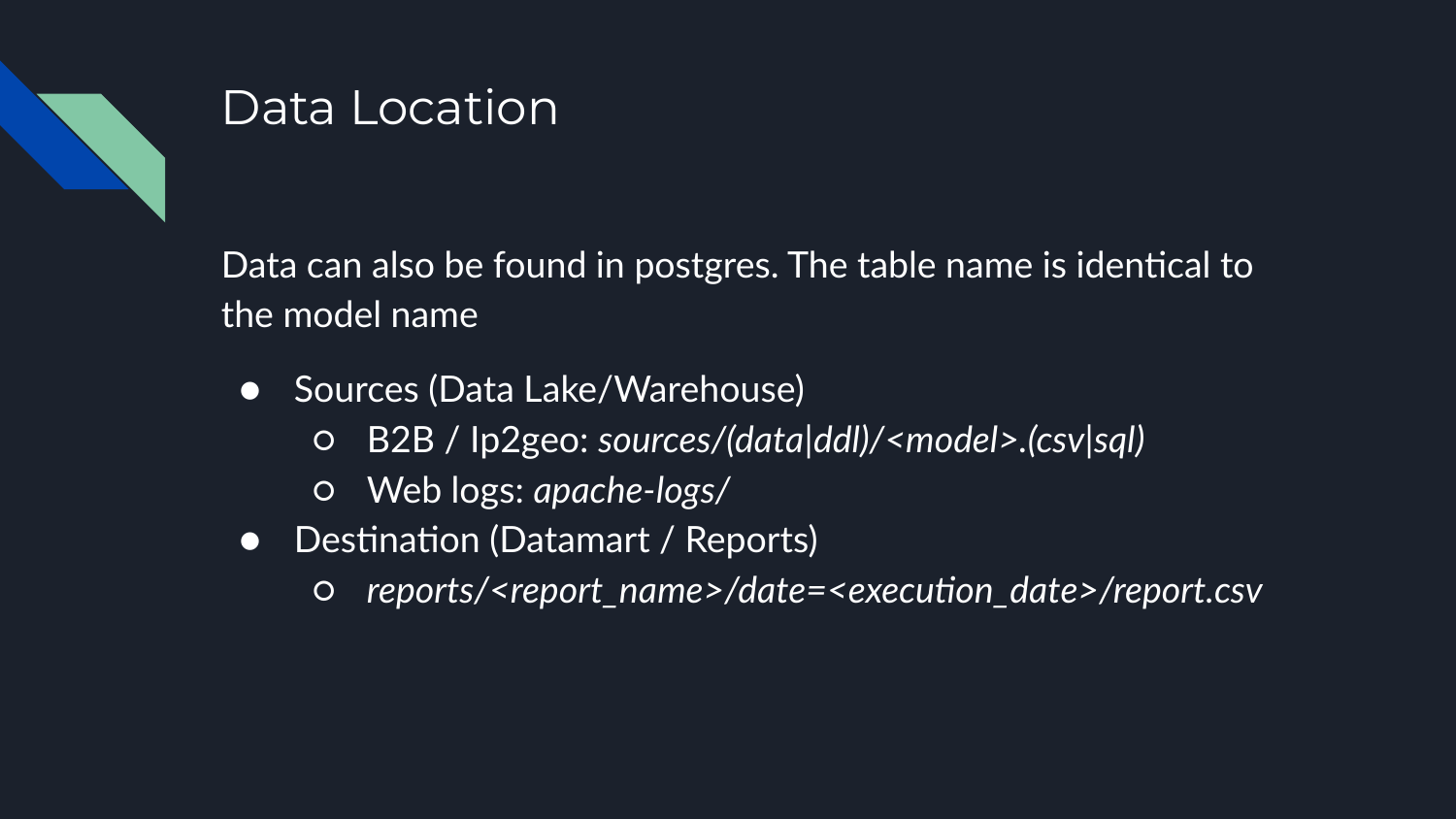

# Data Location
Data can also be found in postgres. The table name is identical to the model name
Sources (Data Lake/Warehouse)
B2B / Ip2geo: sources/(data|ddl)/<model>.(csv|sql)
Web logs: apache-logs/
Destination (Datamart / Reports)
reports/<report_name>/date=<execution_date>/report.csv